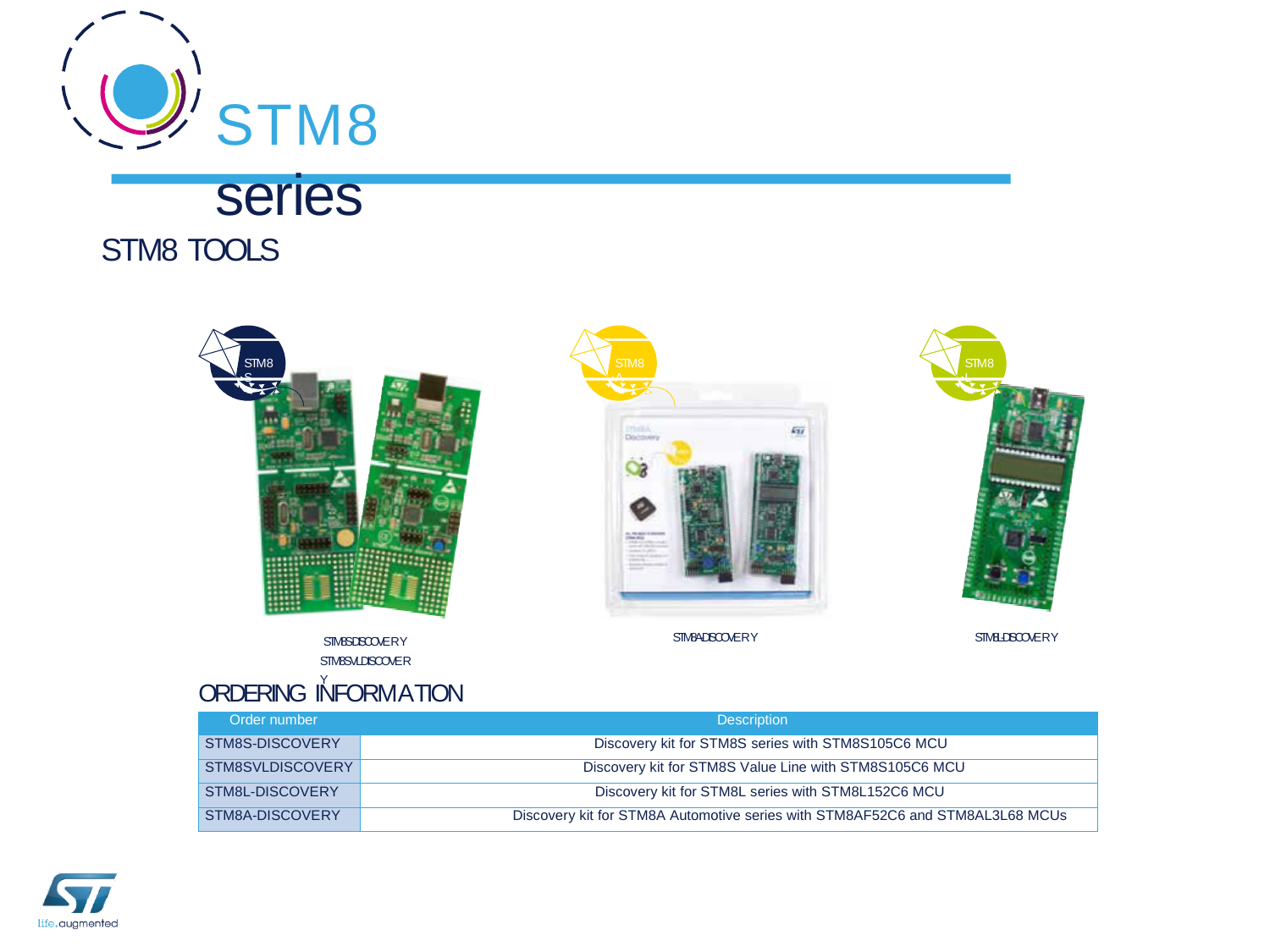

STM8 series

STM8 TOOLS

STM8 S
STM8 A
STM8 L

STM8S‑DISCOVERY STM8SVLDISCOVERY
STM8A‑DISCOVERY
STM8L‑DISCOVERY
ORDERING INFORMATION
| Order number Description |  |
| --- | --- |
| STM8S‑DISCOVERY | Discovery kit for STM8S series with STM8S105C6 MCU |
| STM8SVLDISCOVERY | Discovery kit for STM8S Value Line with STM8S105C6 MCU |
| STM8L‑DISCOVERY | Discovery kit for STM8L series with STM8L152C6 MCU |
| STM8A‑DISCOVERY | Discovery kit for STM8A Automotive series with STM8AF52C6 and STM8AL3L68 MCUs |